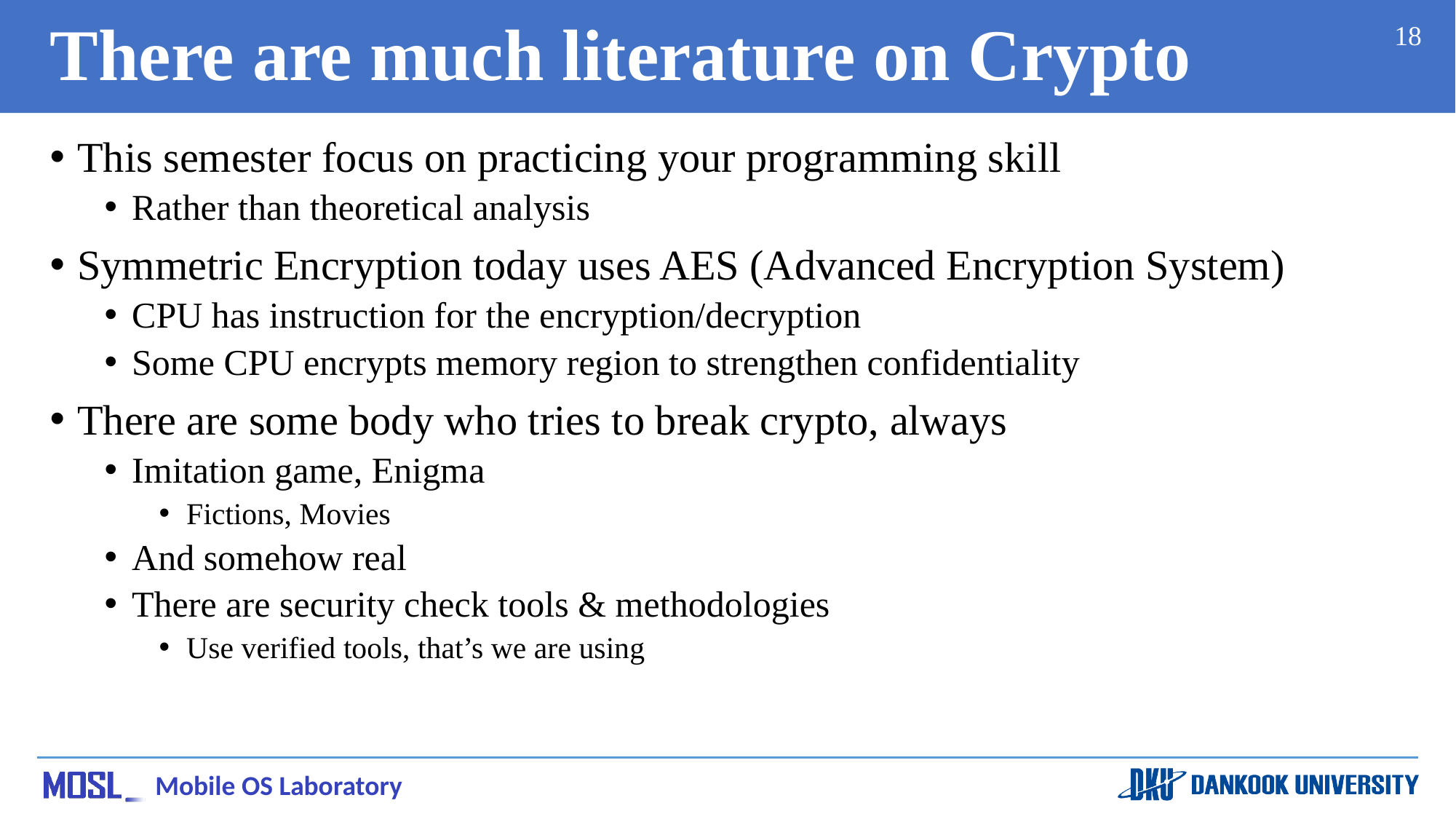

# There are much literature on Crypto
18
This semester focus on practicing your programming skill
Rather than theoretical analysis
Symmetric Encryption today uses AES (Advanced Encryption System)
CPU has instruction for the encryption/decryption
Some CPU encrypts memory region to strengthen confidentiality
There are some body who tries to break crypto, always
Imitation game, Enigma
Fictions, Movies
And somehow real
There are security check tools & methodologies
Use verified tools, that’s we are using